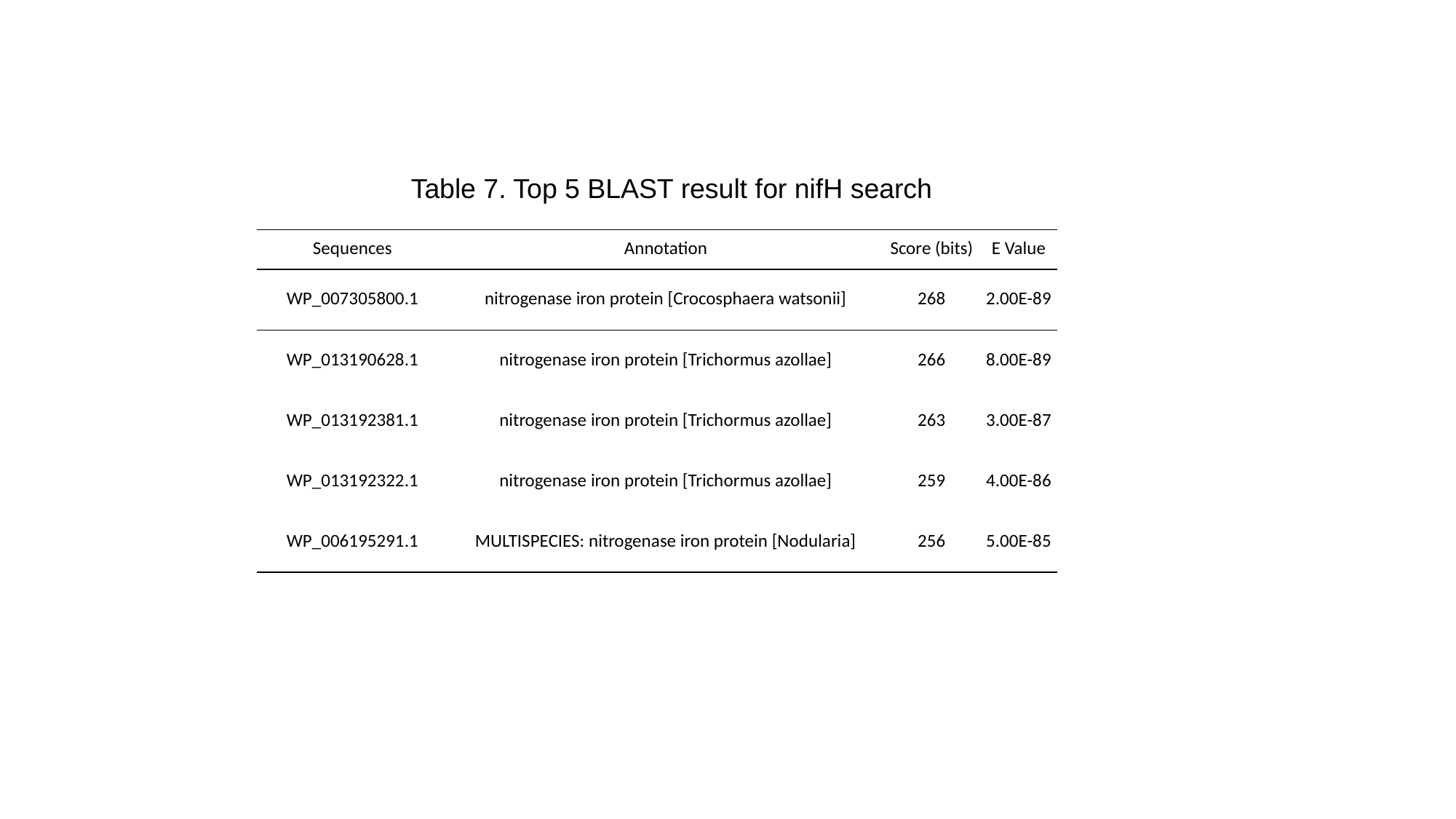

Table 7. Top 5 BLAST result for nifH search
| Sequences | Annotation | Score (bits) | E Value |
| --- | --- | --- | --- |
| WP\_007305800.1 | nitrogenase iron protein [Crocosphaera watsonii] | 268 | 2.00E-89 |
| WP\_013190628.1 | nitrogenase iron protein [Trichormus azollae] | 266 | 8.00E-89 |
| WP\_013192381.1 | nitrogenase iron protein [Trichormus azollae] | 263 | 3.00E-87 |
| WP\_013192322.1 | nitrogenase iron protein [Trichormus azollae] | 259 | 4.00E-86 |
| WP\_006195291.1 | MULTISPECIES: nitrogenase iron protein [Nodularia] | 256 | 5.00E-85 |